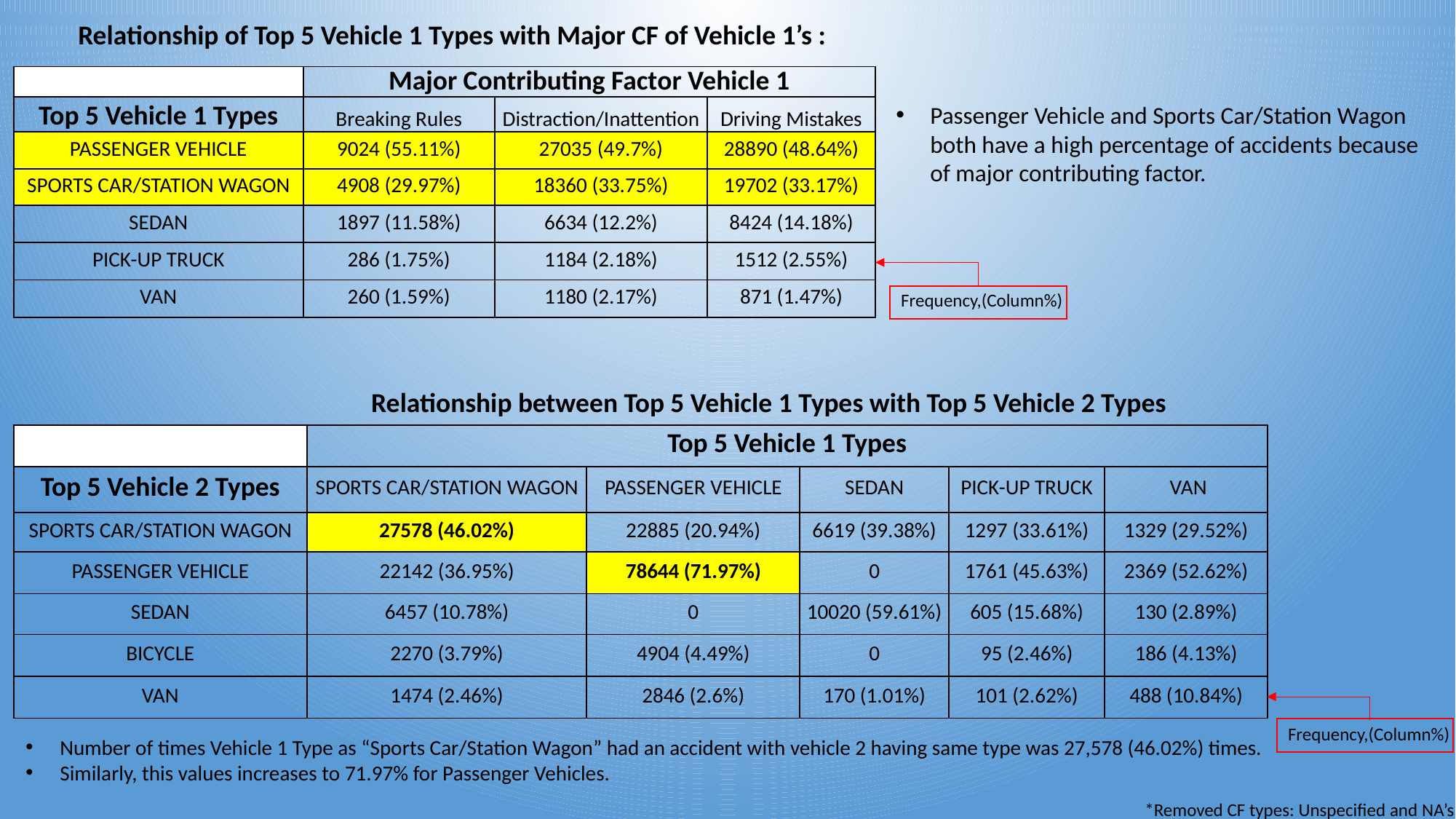

Relationship of Top 5 Vehicle 1 Types with Major CF of Vehicle 1’s :
|  | Major Contributing Factor Vehicle 1 |  |  |
| --- | --- | --- | --- |
| Top 5 Vehicle 1 Types | Breaking Rules | Distraction/Inattention | Driving Mistakes |
| PASSENGER VEHICLE | 9024 (55.11%) | 27035 (49.7%) | 28890 (48.64%) |
| SPORTS CAR/STATION WAGON | 4908 (29.97%) | 18360 (33.75%) | 19702 (33.17%) |
| SEDAN | 1897 (11.58%) | 6634 (12.2%) | 8424 (14.18%) |
| PICK-UP TRUCK | 286 (1.75%) | 1184 (2.18%) | 1512 (2.55%) |
| VAN | 260 (1.59%) | 1180 (2.17%) | 871 (1.47%) |
Passenger Vehicle and Sports Car/Station Wagon
both have a high percentage of accidents because
of major contributing factor.
Frequency,(Column%)

Relationship between Top 5 Vehicle 1 Types with Top 5 Vehicle 2 Types
|  | Top 5 Vehicle 1 Types |  |  |  |  |
| --- | --- | --- | --- | --- | --- |
| Top 5 Vehicle 2 Types | SPORTS CAR/STATION WAGON | PASSENGER VEHICLE | SEDAN | PICK-UP TRUCK | VAN |
| SPORTS CAR/STATION WAGON | 27578 (46.02%) | 22885 (20.94%) | 6619 (39.38%) | 1297 (33.61%) | 1329 (29.52%) |
| PASSENGER VEHICLE | 22142 (36.95%) | 78644 (71.97%) | 0 | 1761 (45.63%) | 2369 (52.62%) |
| SEDAN | 6457 (10.78%) | 0 | 10020 (59.61%) | 605 (15.68%) | 130 (2.89%) |
| BICYCLE | 2270 (3.79%) | 4904 (4.49%) | 0 | 95 (2.46%) | 186 (4.13%) |
| VAN | 1474 (2.46%) | 2846 (2.6%) | 170 (1.01%) | 101 (2.62%) | 488 (10.84%) |
Frequency,(Column%)

Number of times Vehicle 1 Type as “Sports Car/Station Wagon” had an accident with vehicle 2 having same type was 27,578 (46.02%) times.
Similarly, this values increases to 71.97% for Passenger Vehicles.
*Removed CF types: Unspecified and NA’s